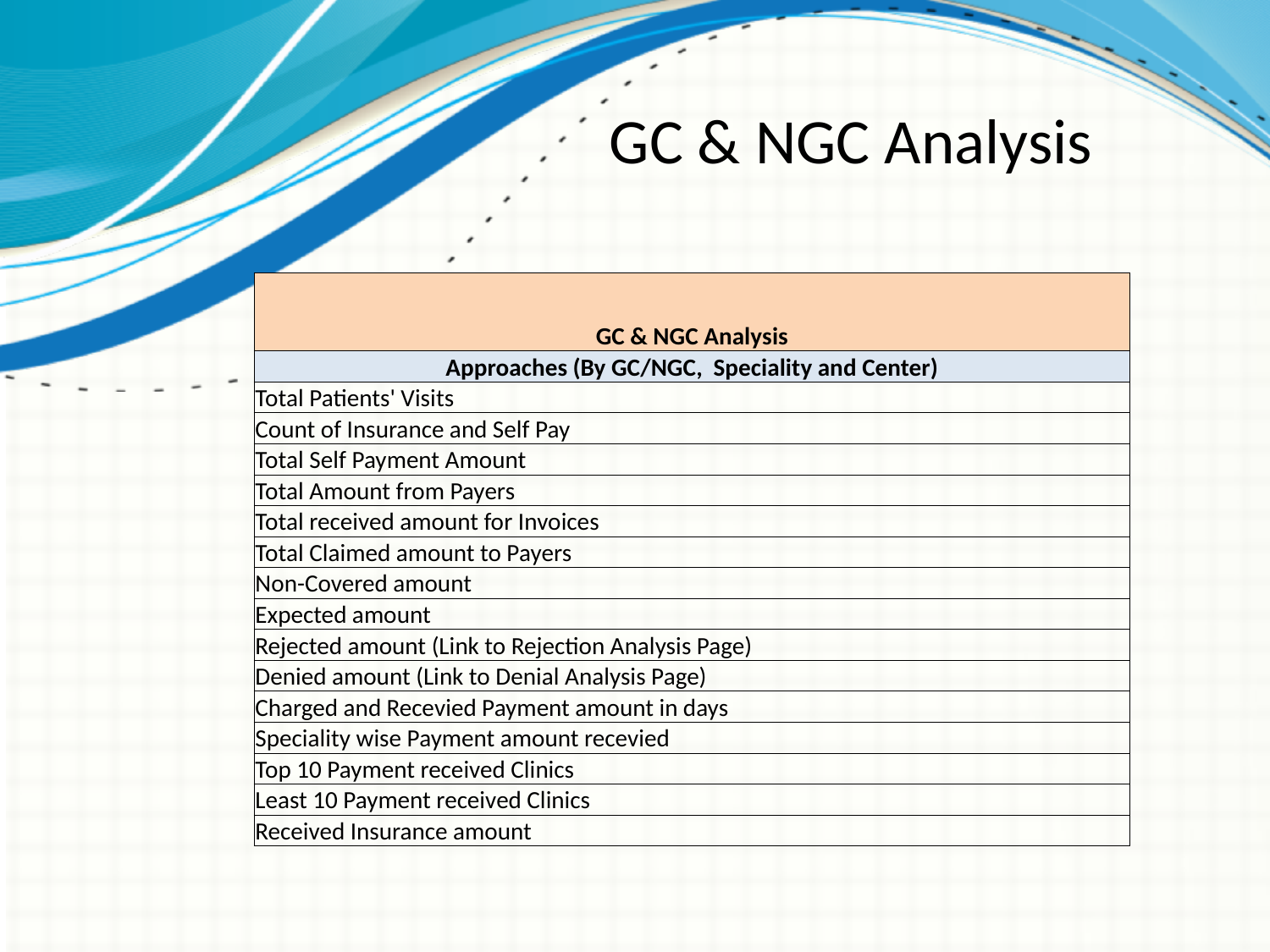

GC & NGC Analysis
| GC & NGC Analysis |
| --- |
| Approaches (By GC/NGC, Speciality and Center) |
| Total Patients' Visits |
| Count of Insurance and Self Pay |
| Total Self Payment Amount |
| Total Amount from Payers |
| Total received amount for Invoices |
| Total Claimed amount to Payers |
| Non-Covered amount |
| Expected amount |
| Rejected amount (Link to Rejection Analysis Page) |
| Denied amount (Link to Denial Analysis Page) |
| Charged and Recevied Payment amount in days |
| Speciality wise Payment amount recevied |
| Top 10 Payment received Clinics |
| Least 10 Payment received Clinics |
| Received Insurance amount |